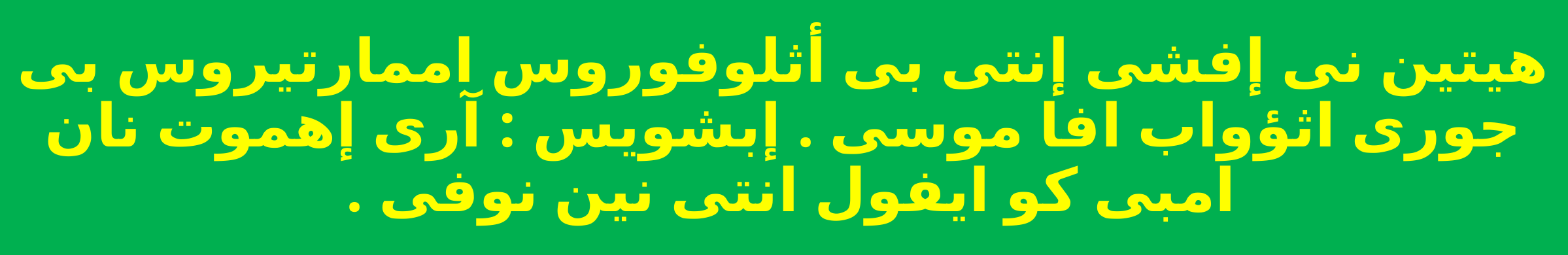

هيتين نى إفشى إنتى بى أثلوفوروس اممارتيروس بى جورى اثؤواب افا موسى . إبشويس : آرى إهموت نان امبى كو ايفول انتى نين نوفى .